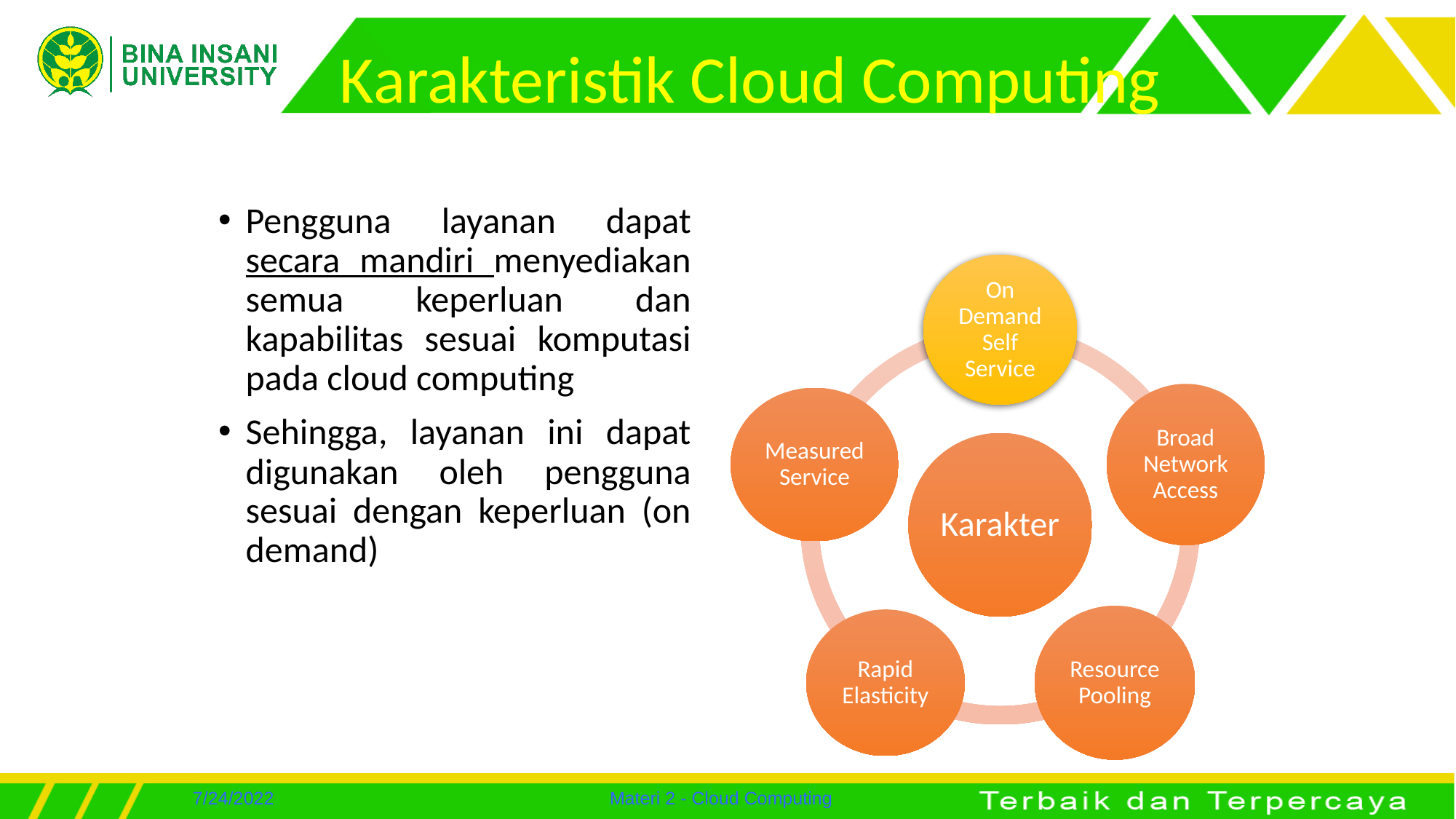

# Karakteristik Cloud Computing
Pengguna layanan dapat secara mandiri menyediakan semua keperluan dan kapabilitas sesuai komputasi pada cloud computing
Sehingga, layanan ini dapat digunakan oleh pengguna sesuai dengan keperluan (on demand)
Karakter
On Demand Self Service
Broad Network Access
Resource Pooling
Rapid Elasticity
Measured Service
7/24/2022
Materi 2 - Cloud Computing